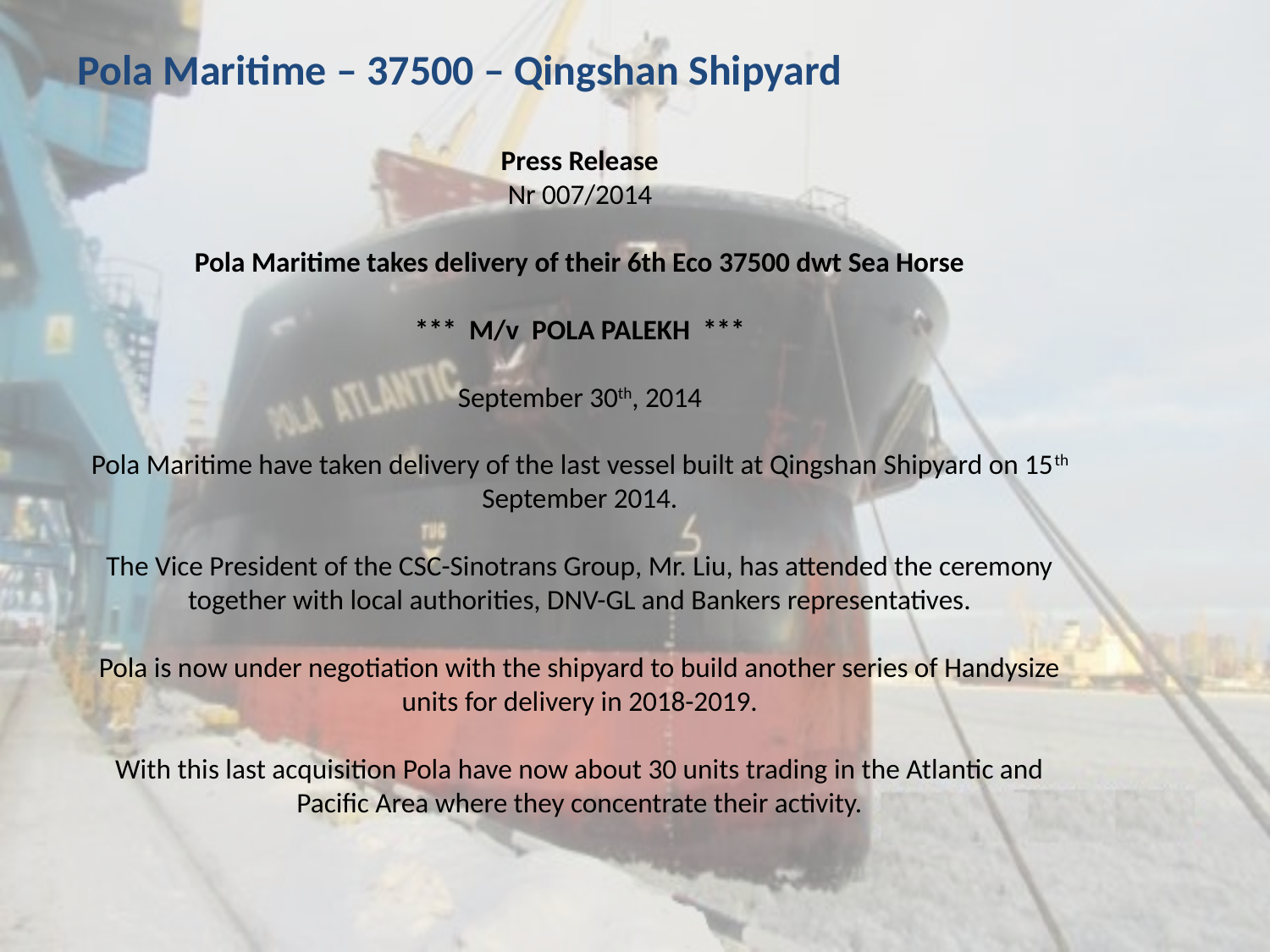

Pola Maritime – 37500 – Qingshan Shipyard
Press Release
Nr 007/2014

Pola Maritime takes delivery of their 6th Eco 37500 dwt Sea Horse

***  M/v  POLA PALEKH  ***

September 30th, 2014

Pola Maritime have taken delivery of the last vessel built at Qingshan Shipyard on 15th September 2014.

The Vice President of the CSC-Sinotrans Group, Mr. Liu, has attended the ceremony together with local authorities, DNV-GL and Bankers representatives.

Pola is now under negotiation with the shipyard to build another series of Handysize units for delivery in 2018-2019.

With this last acquisition Pola have now about 30 units trading in the Atlantic and Pacific Area where they concentrate their activity.